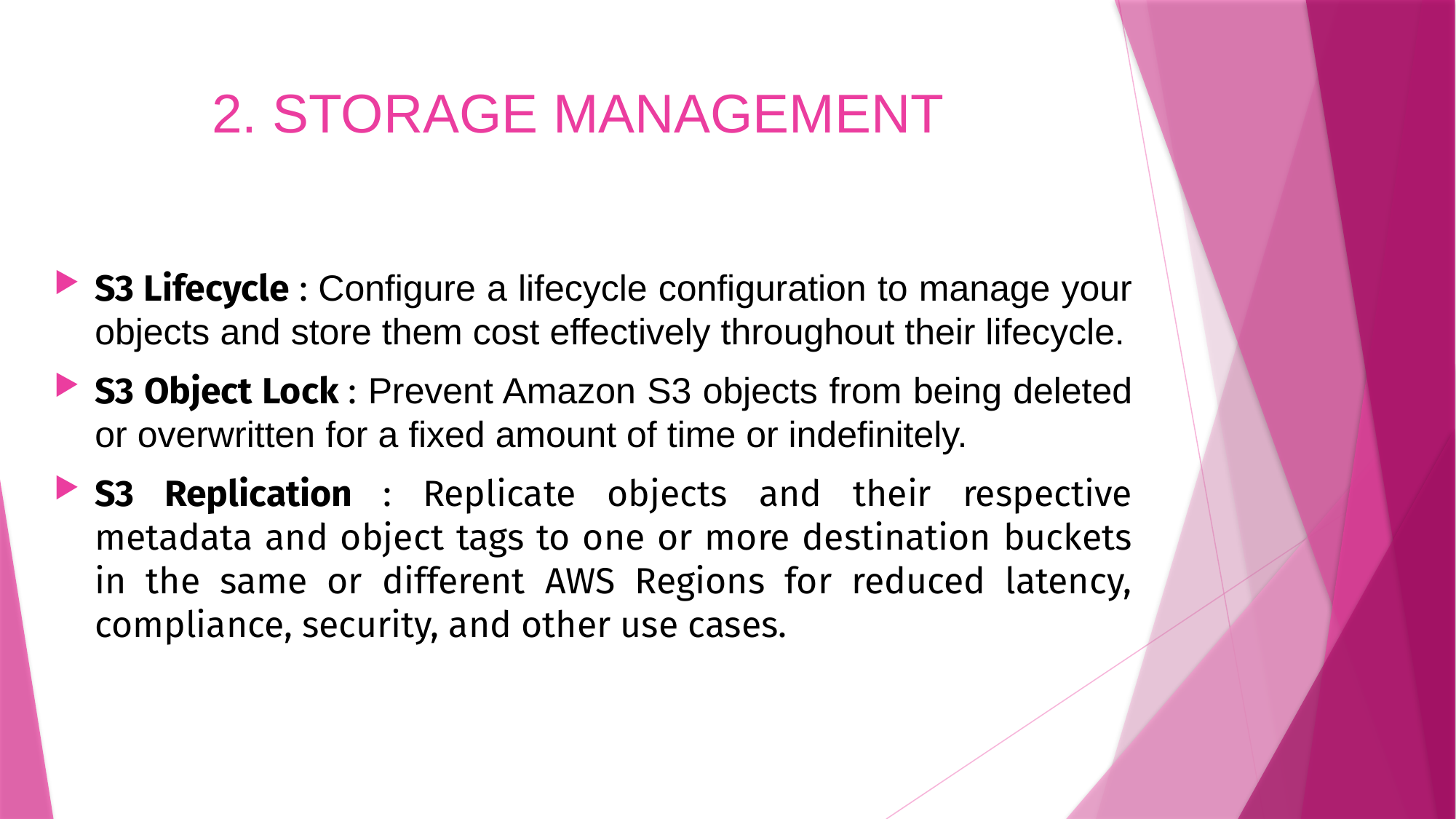

# 2. STORAGE MANAGEMENT
S3 Lifecycle : Configure a lifecycle configuration to manage your objects and store them cost effectively throughout their lifecycle.
S3 Object Lock : Prevent Amazon S3 objects from being deleted or overwritten for a fixed amount of time or indefinitely.
S3 Replication : Replicate objects and their respective metadata and object tags to one or more destination buckets in the same or different AWS Regions for reduced latency, compliance, security, and other use cases.